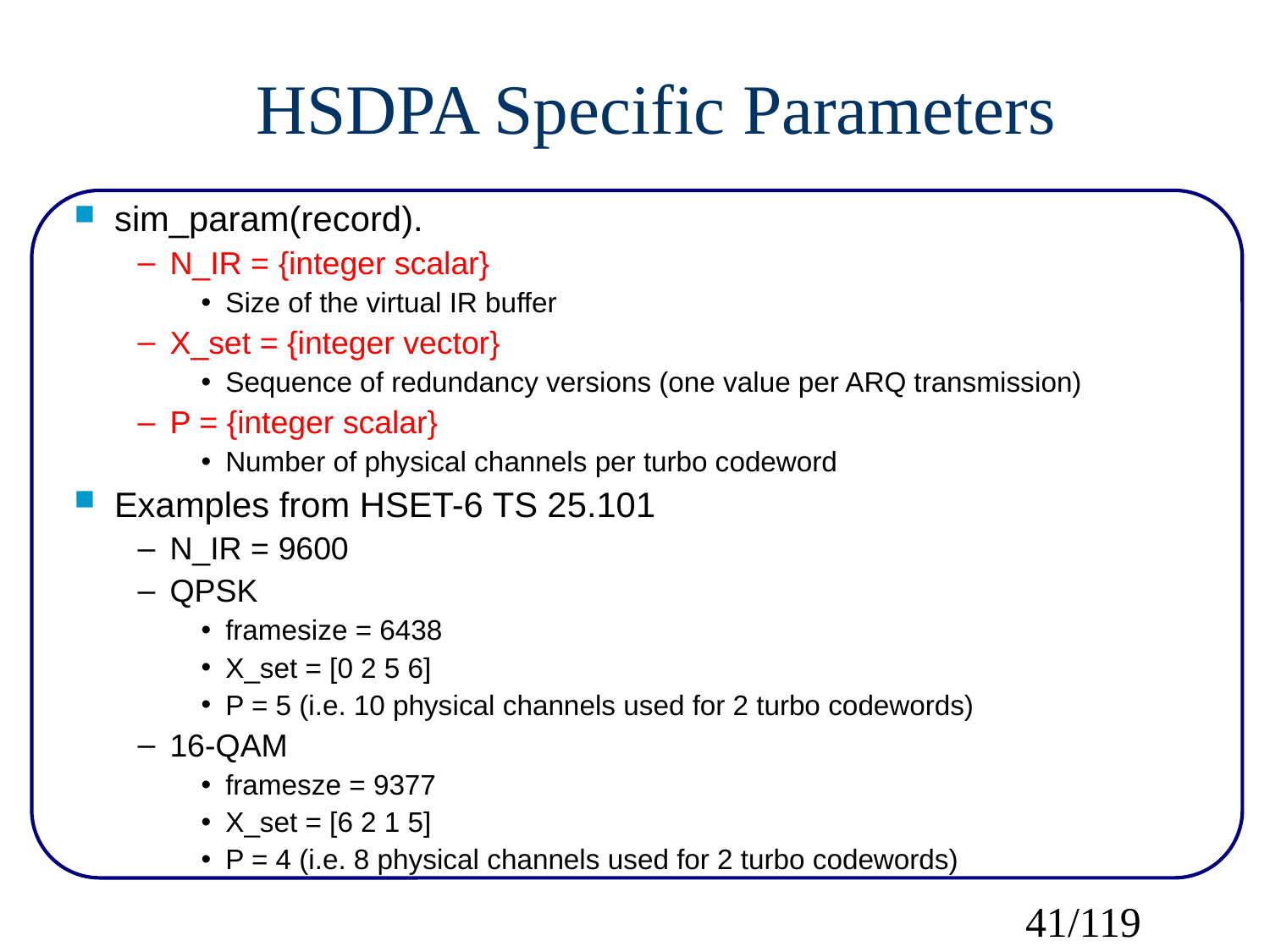

HSDPA Specific Parameters
sim_param(record).
N_IR = {integer scalar}
Size of the virtual IR buffer
X_set = {integer vector}
Sequence of redundancy versions (one value per ARQ transmission)
P = {integer scalar}
Number of physical channels per turbo codeword
Examples from HSET-6 TS 25.101
N_IR = 9600
QPSK
framesize = 6438
X_set = [0 2 5 6]
P = 5 (i.e. 10 physical channels used for 2 turbo codewords)
16-QAM
framesze = 9377
X_set = [6 2 1 5]
P = 4 (i.e. 8 physical channels used for 2 turbo codewords)

41/119